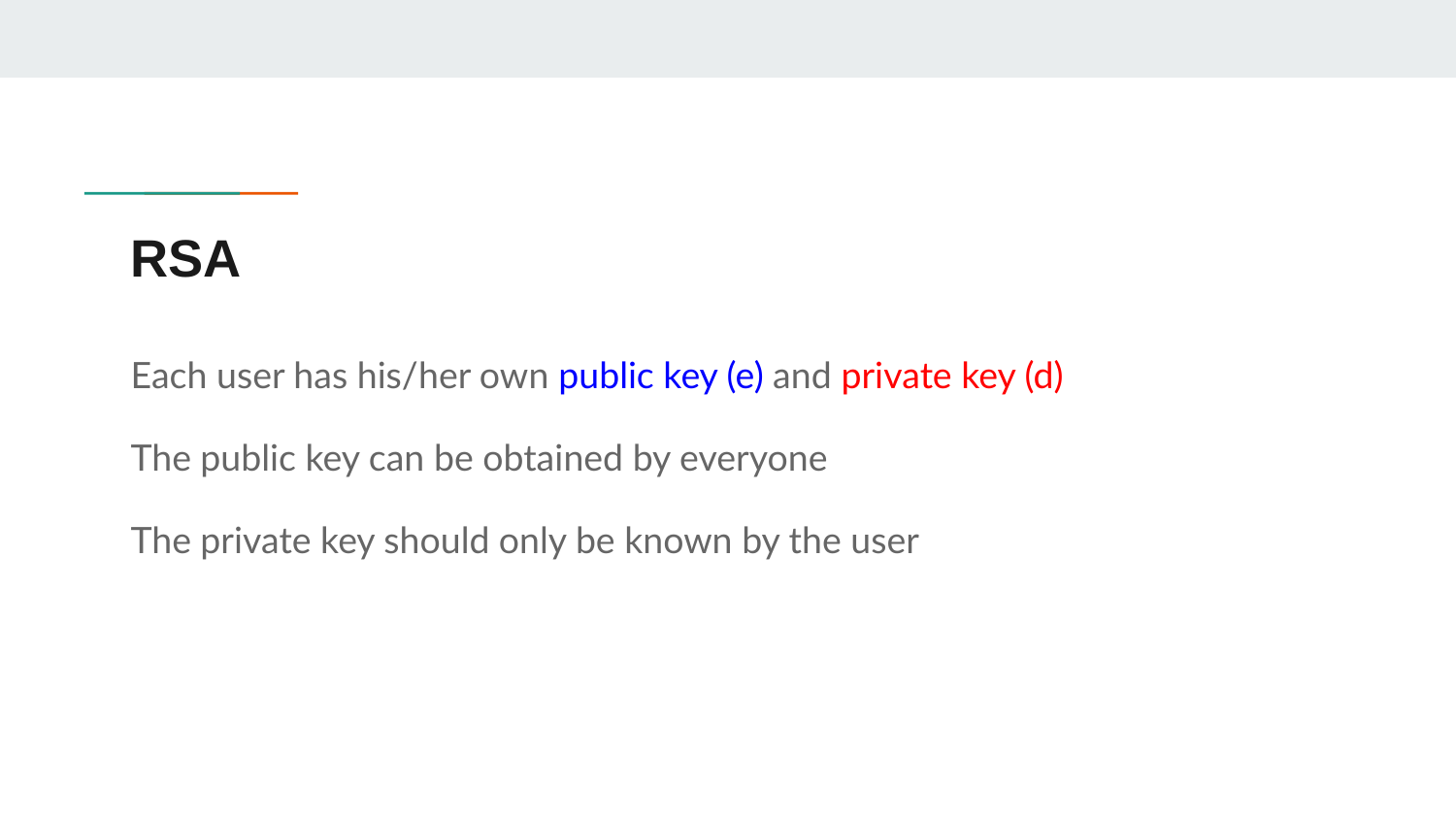

# RSA
Each user has his/her own public key (e) and private key (d)
The public key can be obtained by everyone
The private key should only be known by the user